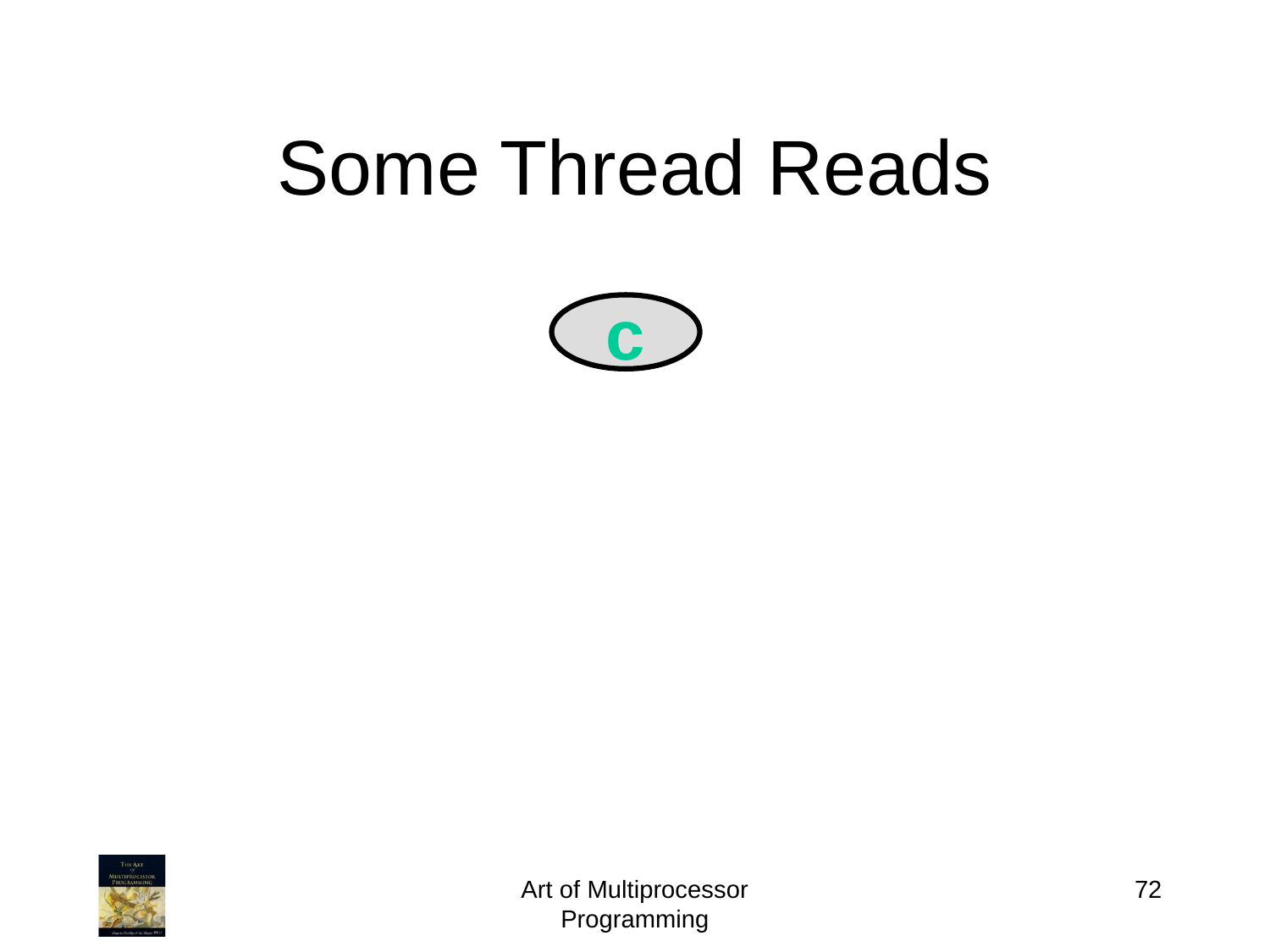

# Some Thread Reads
c
Art of Multiprocessor Programming
72